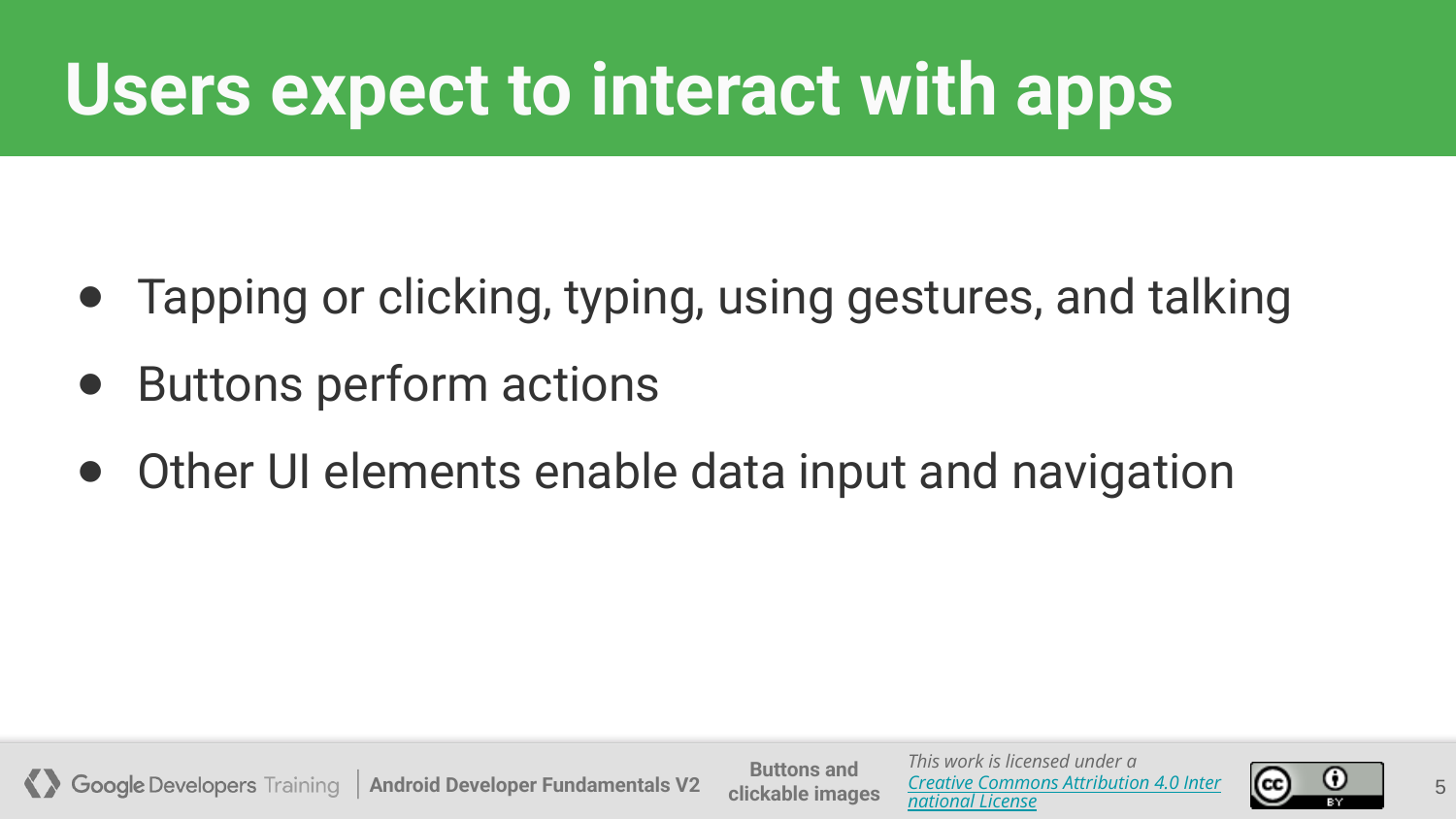

# Users expect to interact with apps
Tapping or clicking, typing, using gestures, and talking
Buttons perform actions
Other UI elements enable data input and navigation

5